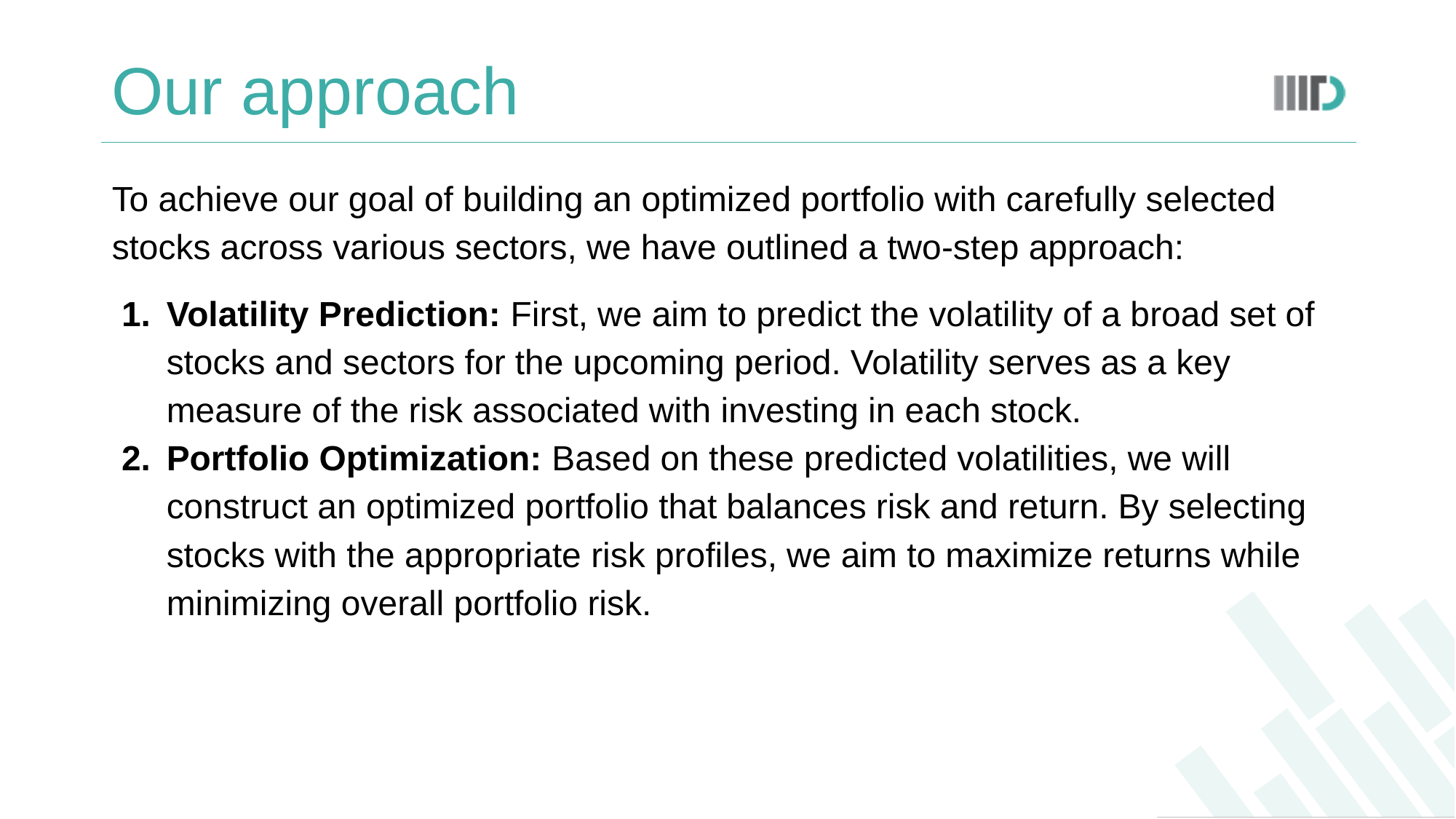

# Our approach
To achieve our goal of building an optimized portfolio with carefully selected stocks across various sectors, we have outlined a two-step approach:
Volatility Prediction: First, we aim to predict the volatility of a broad set of stocks and sectors for the upcoming period. Volatility serves as a key measure of the risk associated with investing in each stock.
Portfolio Optimization: Based on these predicted volatilities, we will construct an optimized portfolio that balances risk and return. By selecting stocks with the appropriate risk profiles, we aim to maximize returns while minimizing overall portfolio risk.